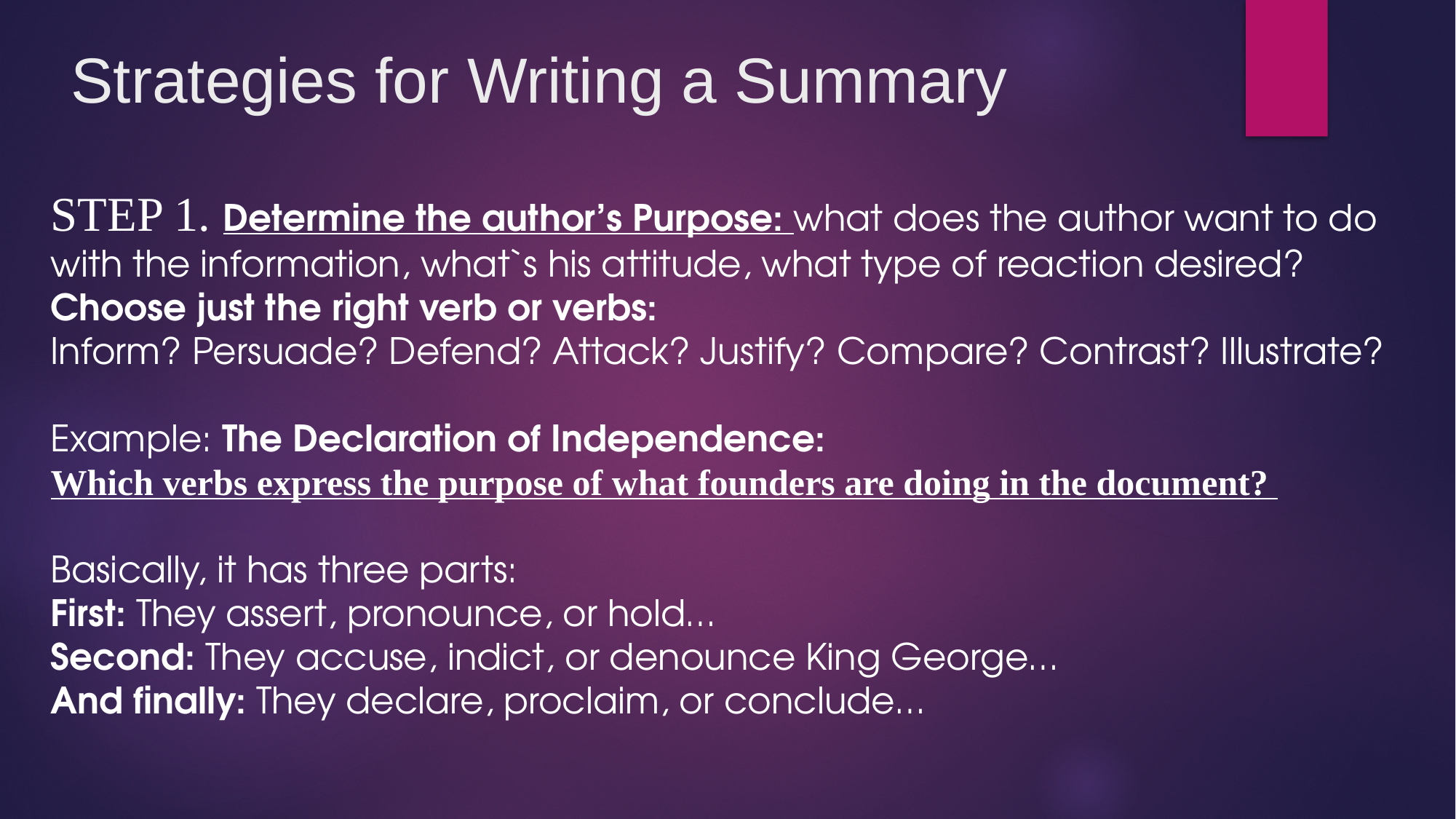

# Strategies for Writing a Summary
STEP 1. Determine the author’s Purpose: what does the author want to do with the information, what`s his attitude, what type of reaction desired?
Choose just the right verb or verbs:
Inform? Persuade? Defend? Attack? Justify? Compare? Contrast? Illustrate?

Example: The Declaration of Independence:
Which verbs express the purpose of what founders are doing in the document?

Basically, it has three parts:
First: They assert, pronounce, or hold…
Second: They accuse, indict, or denounce King George…
And finally: They declare, proclaim, or conclude…